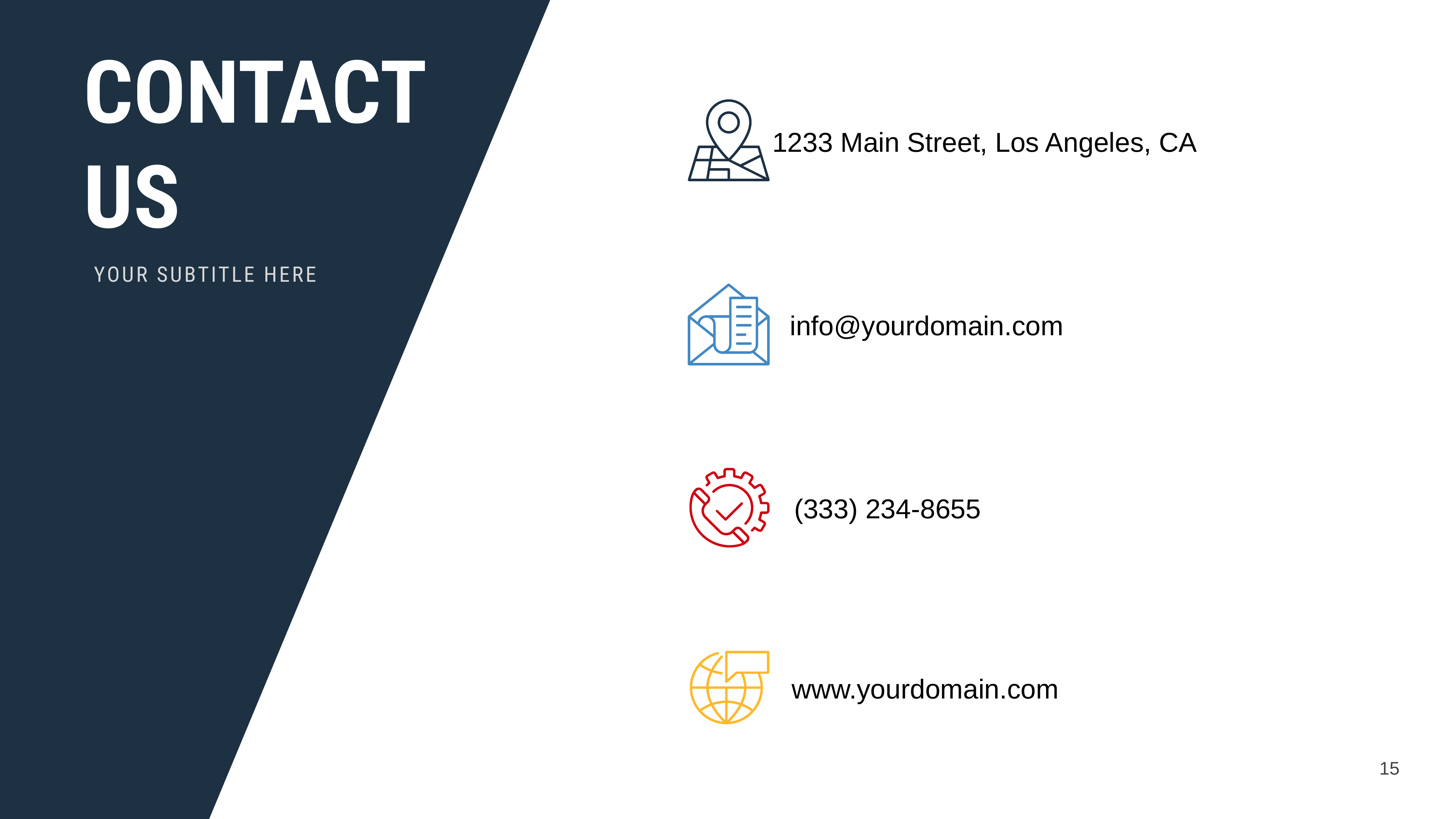

CONTACT
US

1233 Main Street, Los Angeles, CA
YOUR SUBTITLE HERE

info@yourdomain.com

(333) 234-8655

www.yourdomain.com